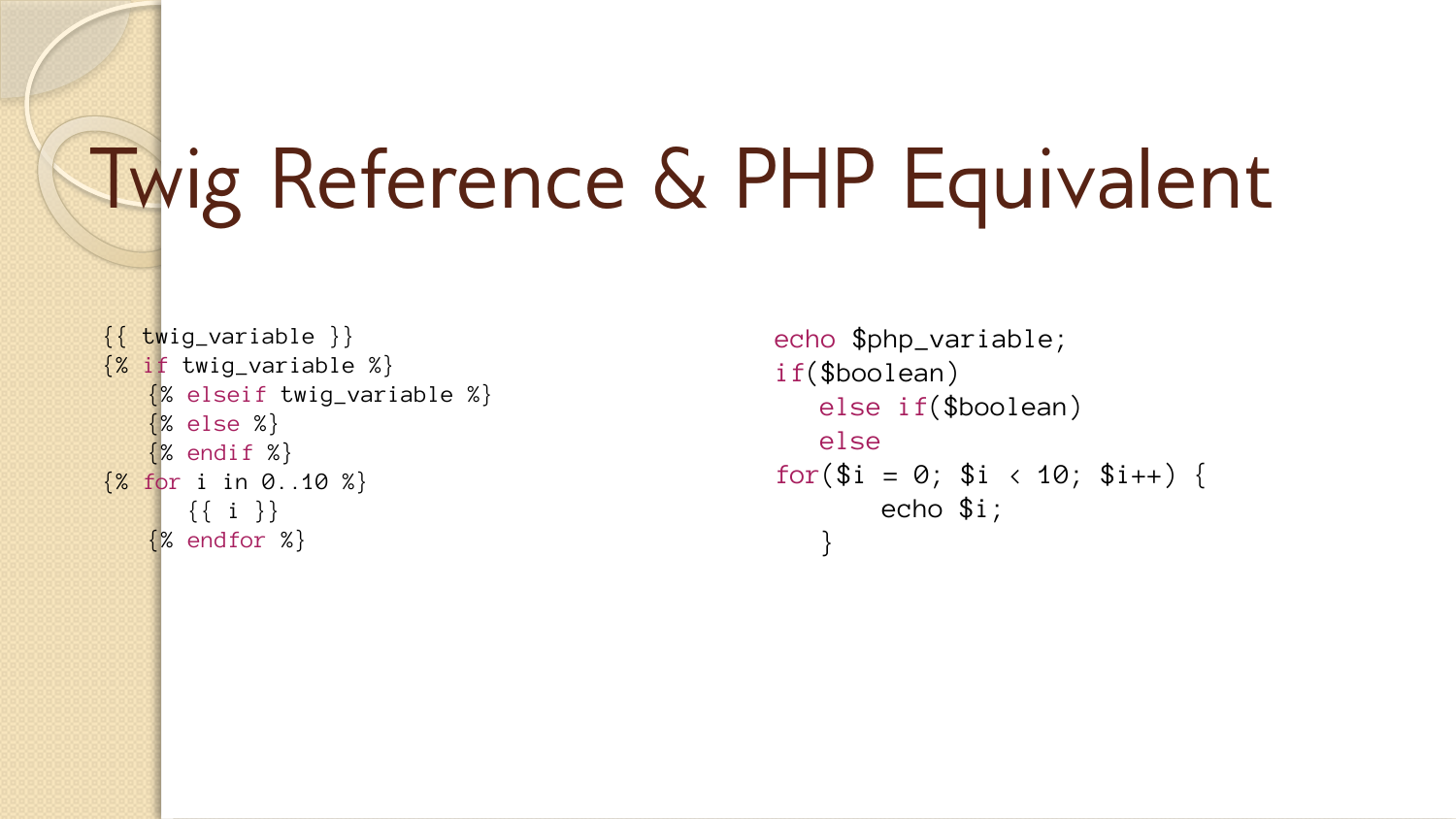

# Twig Reference & PHP Equivalent
{{ twig_variable }}
{% if twig_variable %}
{% elseif twig_variable %}
{% else %}
{% endif %}
{% for i in 0..10 %}
   {{ i }}
{% endfor %}
echo $php_variable;
if($boolean)
else if($boolean)
else
for($i = 0; $i < 10; $i++) {
    echo $i;
}